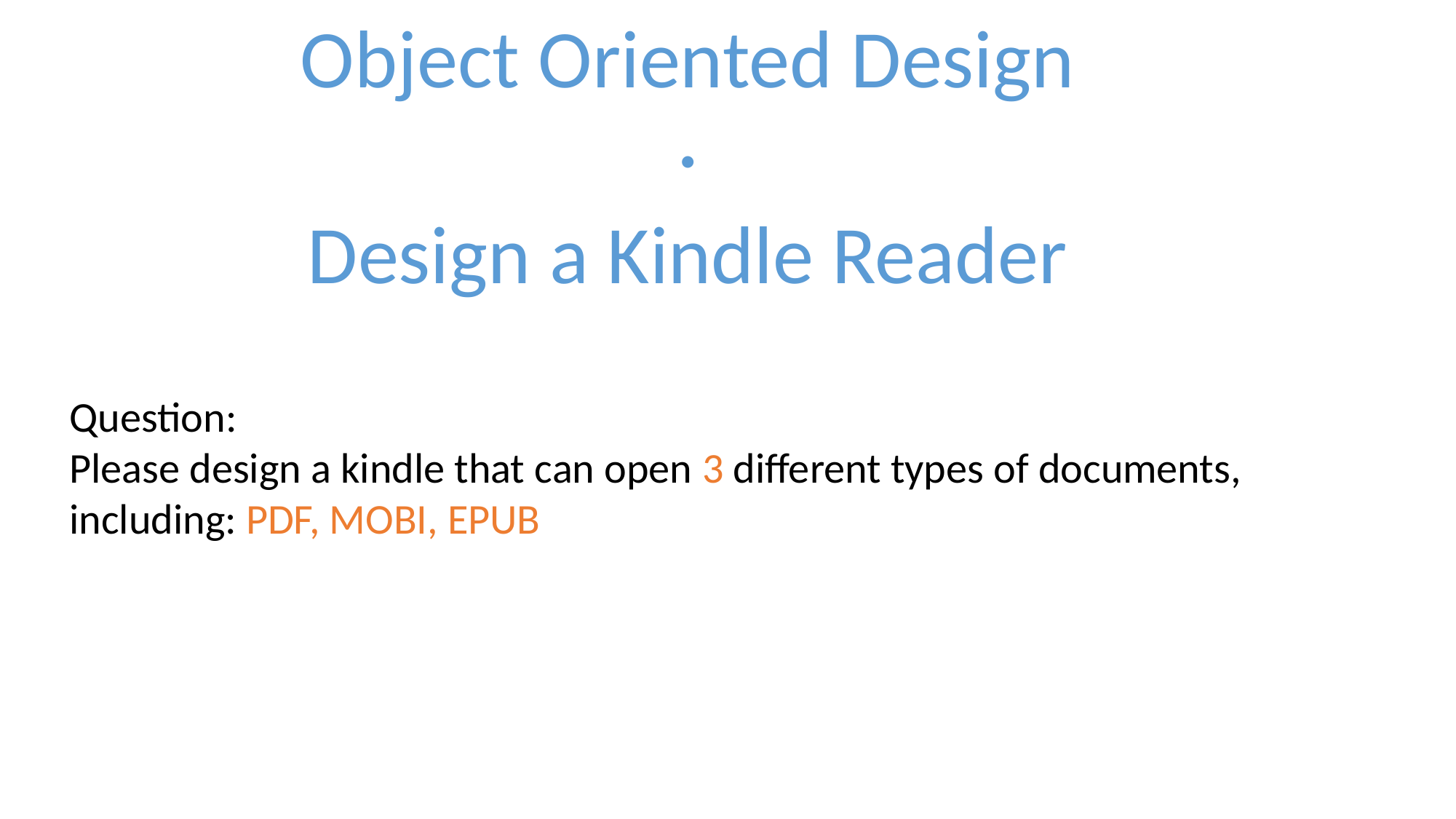

Object Oriented Design
·
Design a Kindle Reader
Question:
Please design a kindle that can open 3 different types of documents, including: PDF, MOBI, EPUB